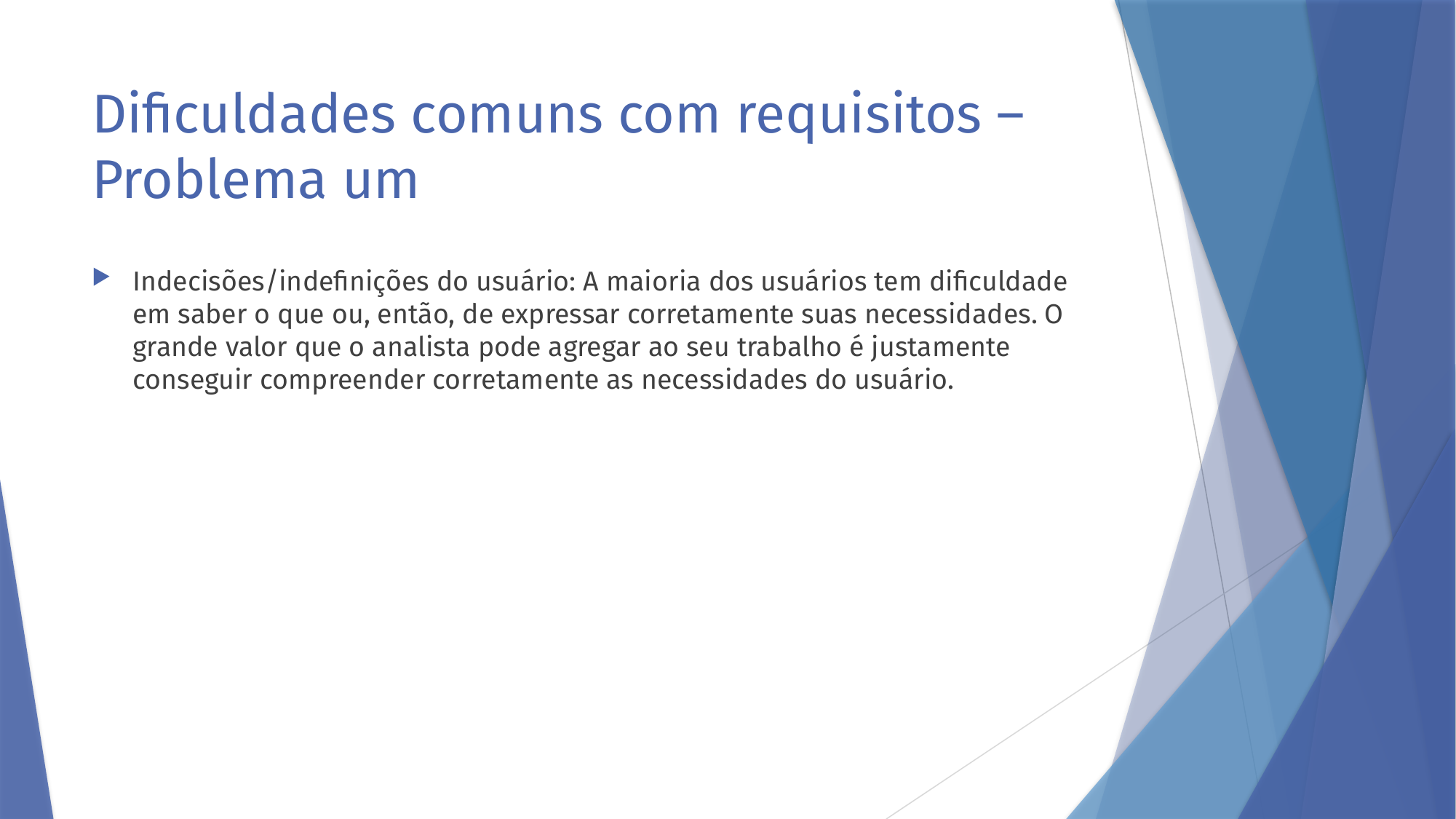

# Dificuldades comuns com requisitos – Problema um
Indecisões/indefinições do usuário: A maioria dos usuários tem dificuldade em saber o que ou, então, de expressar corretamente suas necessidades. O grande valor que o analista pode agregar ao seu trabalho é justamente conseguir compreender corretamente as necessidades do usuário.